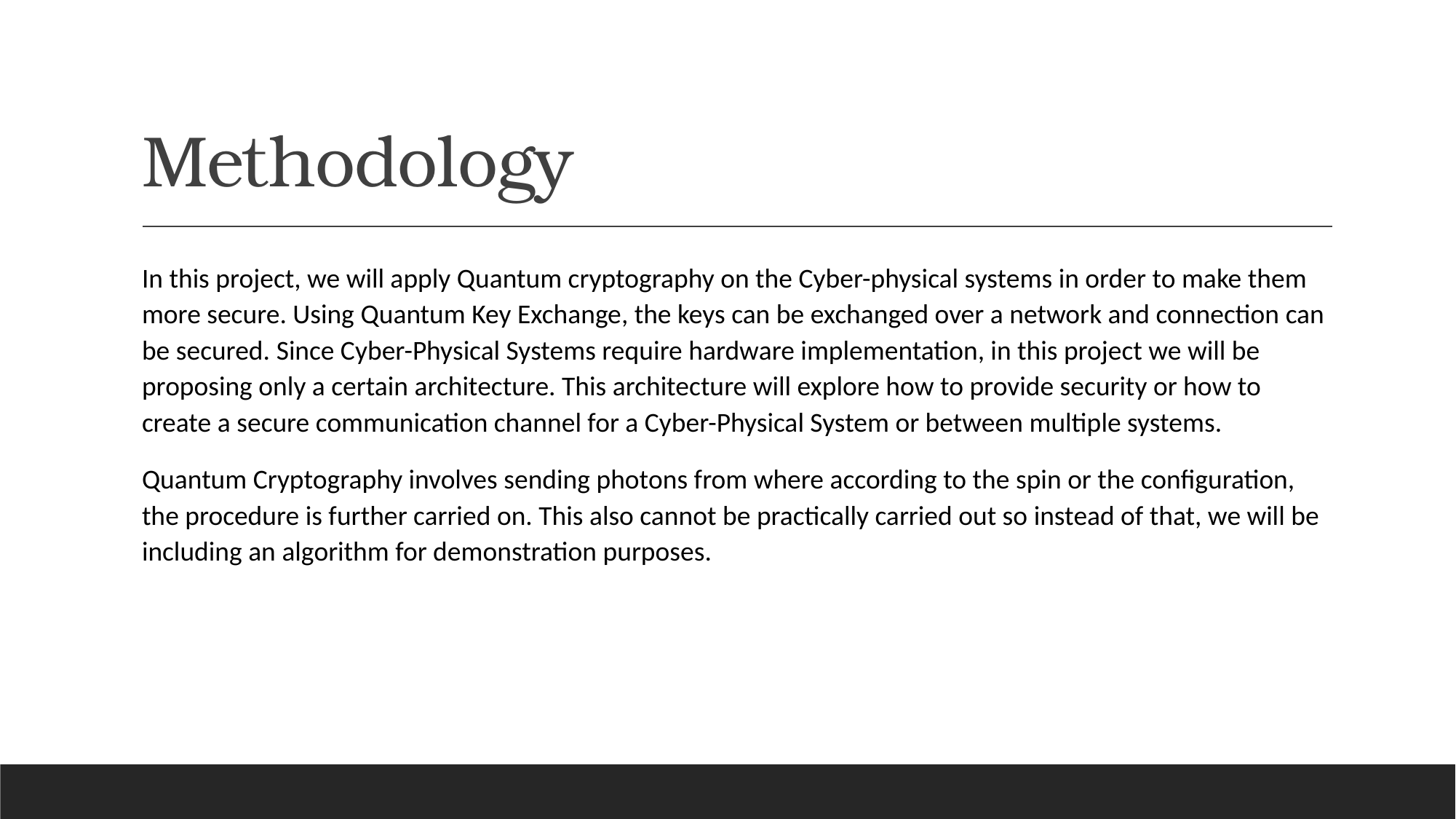

# Methodology
In this project, we will apply Quantum cryptography on the Cyber-physical systems in order to make them more secure. Using Quantum Key Exchange, the keys can be exchanged over a network and connection can be secured. Since Cyber-Physical Systems require hardware implementation, in this project we will be proposing only a certain architecture. This architecture will explore how to provide security or how to create a secure communication channel for a Cyber-Physical System or between multiple systems.
Quantum Cryptography involves sending photons from where according to the spin or the configuration, the procedure is further carried on. This also cannot be practically carried out so instead of that, we will be including an algorithm for demonstration purposes.